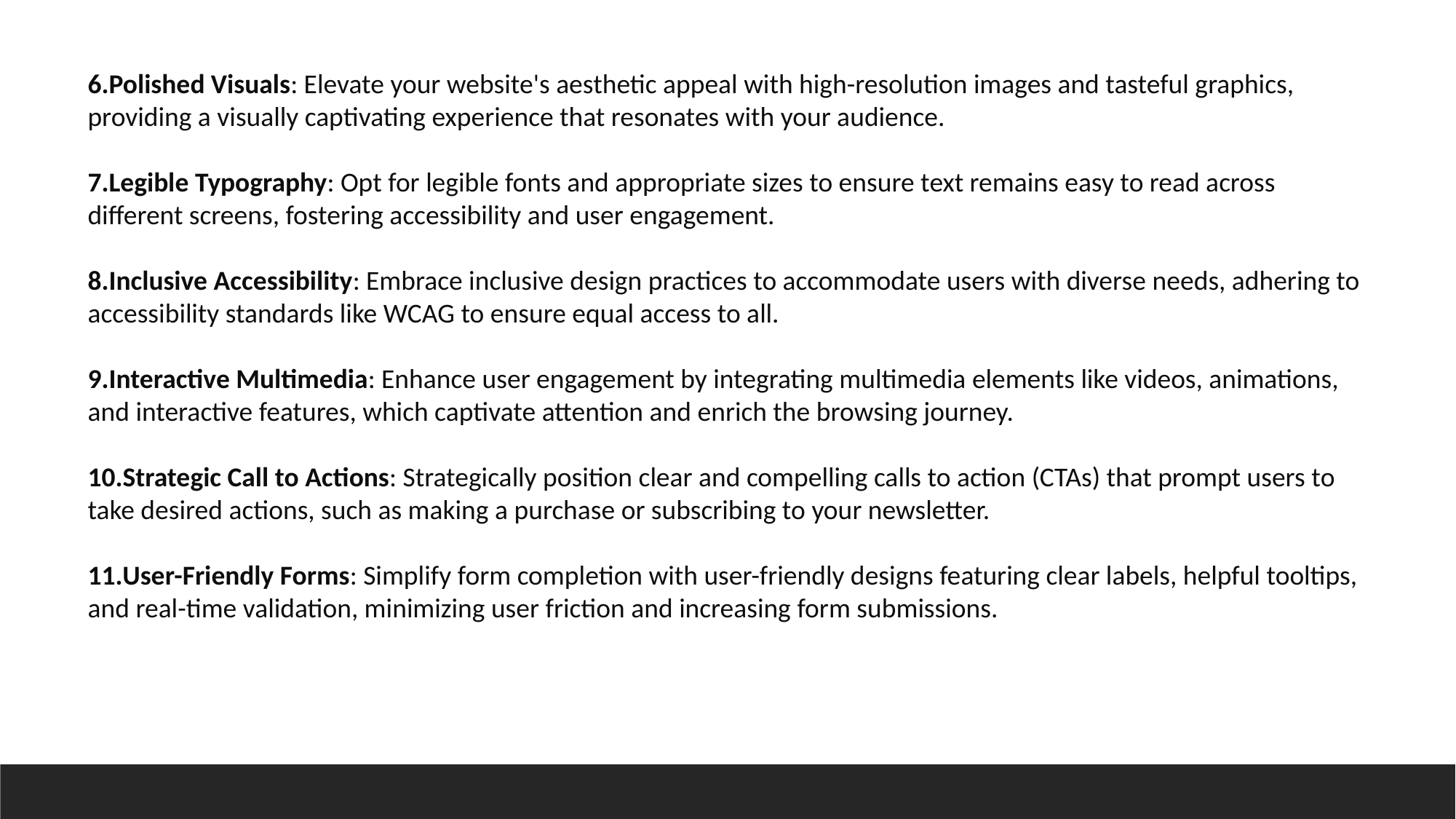

6.Polished Visuals: Elevate your website's aesthetic appeal with high-resolution images and tasteful graphics, providing a visually captivating experience that resonates with your audience.

7.Legible Typography: Opt for legible fonts and appropriate sizes to ensure text remains easy to read across different screens, fostering accessibility and user engagement.

8.Inclusive Accessibility: Embrace inclusive design practices to accommodate users with diverse needs, adhering to accessibility standards like WCAG to ensure equal access to all.

9.Interactive Multimedia: Enhance user engagement by integrating multimedia elements like videos, animations, and interactive features, which captivate attention and enrich the browsing journey.

10.Strategic Call to Actions: Strategically position clear and compelling calls to action (CTAs) that prompt users to take desired actions, such as making a purchase or subscribing to your newsletter.

11.User-Friendly Forms: Simplify form completion with user-friendly designs featuring clear labels, helpful tooltips, and real-time validation, minimizing user friction and increasing form submissions.